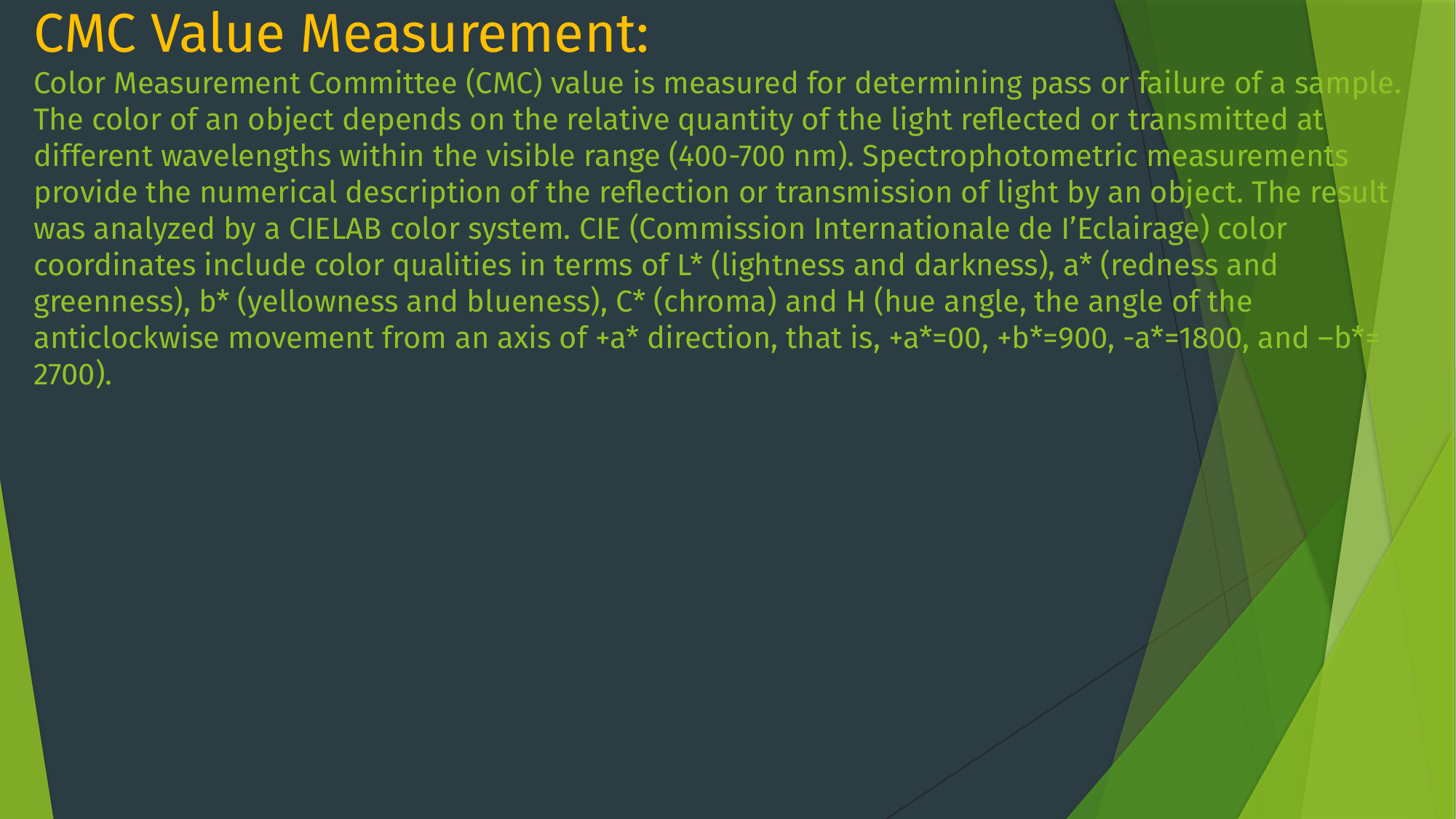

CMC REPORT:
# CMC Value Measurement: Color Measurement Committee (CMC) value is measured for determining pass or failure of a sample. The color of an object depends on the relative quantity of the light reflected or transmitted at different wavelengths within the visible range (400-700 nm). Spectrophotometric measurements provide the numerical description of the reflection or transmission of light by an object. The result was analyzed by a CIELAB color system. CIE (Commission Internationale de I’Eclairage) color coordinates include color qualities in terms of L* (lightness and darkness), a* (redness and greenness), b* (yellowness and blueness), C* (chroma) and H (hue angle, the angle of the anticlockwise movement from an axis of +a* direction, that is, +a*=00, +b*=900, -a*=1800, and –b*= 2700).